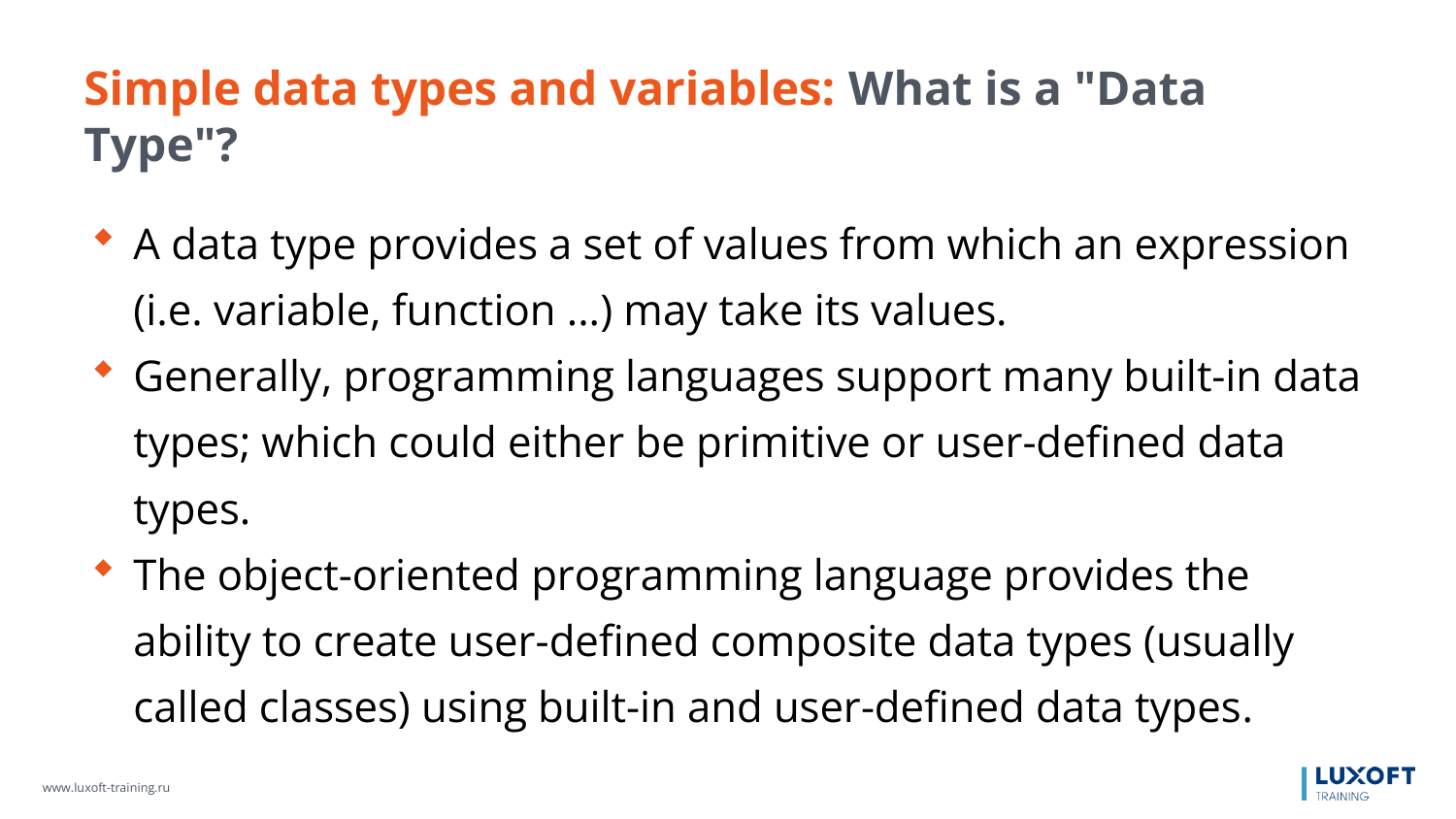

Simple data types and variables: What is a "Data Type"?
A data type provides a set of values from which an expression (i.e. variable, function ...) may take its values.
Generally, programming languages support many built-in data types; which could either be primitive or user-defined data types.
The object-oriented programming language provides the ability to create user-defined composite data types (usually called classes) using built-in and user-defined data types.